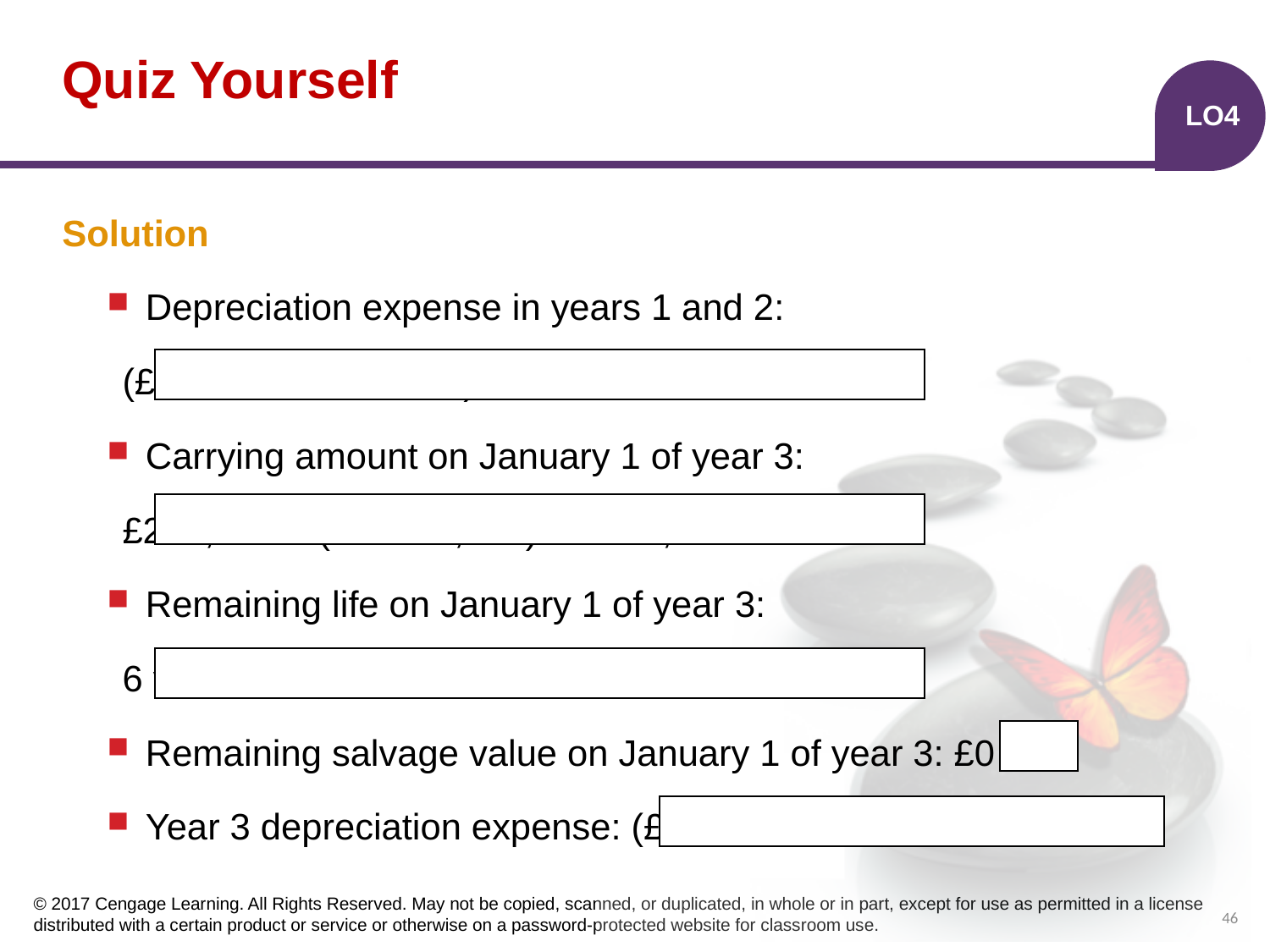

# Quiz Yourself
LO4
Solution
Depreciation expense in years 1 and 2:
	(£200,000 − £40,000)/8 = £20,000
Carrying amount on January 1 of year 3:
	£200,000 − (2 × £20,000) = £160,000
Remaining life on January 1 of year 3:
	6 years − 2 years = 4 years remaining
Remaining salvage value on January 1 of year 3: £0
Year 3 depreciation expense: (£160,000 − £0)/4 = £40,000

46